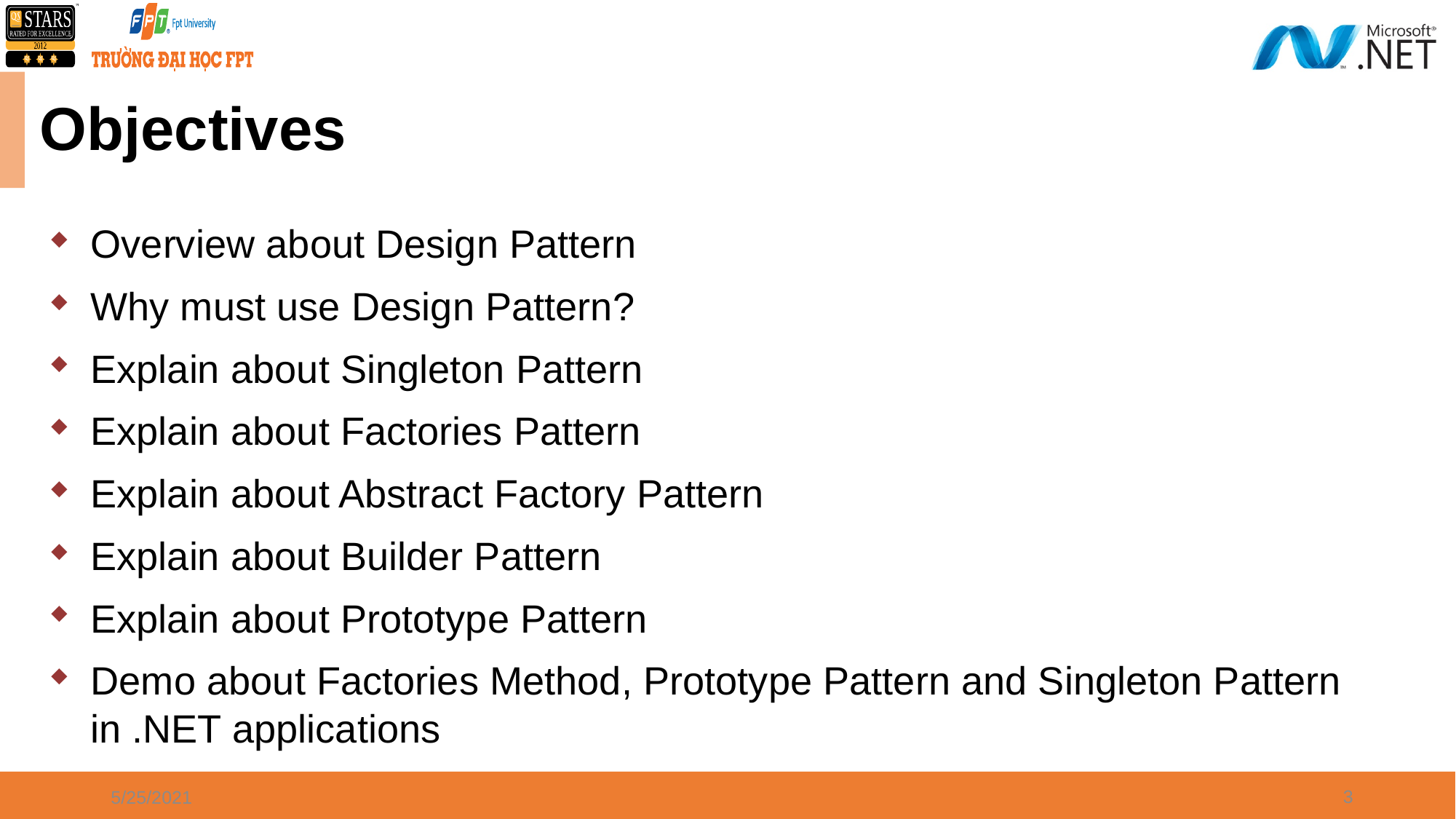

# Objectives
Overview about Design Pattern
Why must use Design Pattern?
Explain about Singleton Pattern
Explain about Factories Pattern
Explain about Abstract Factory Pattern
Explain about Builder Pattern
Explain about Prototype Pattern
Demo about Factories Method, Prototype Pattern and Singleton Pattern in .NET applications
3
5/25/2021